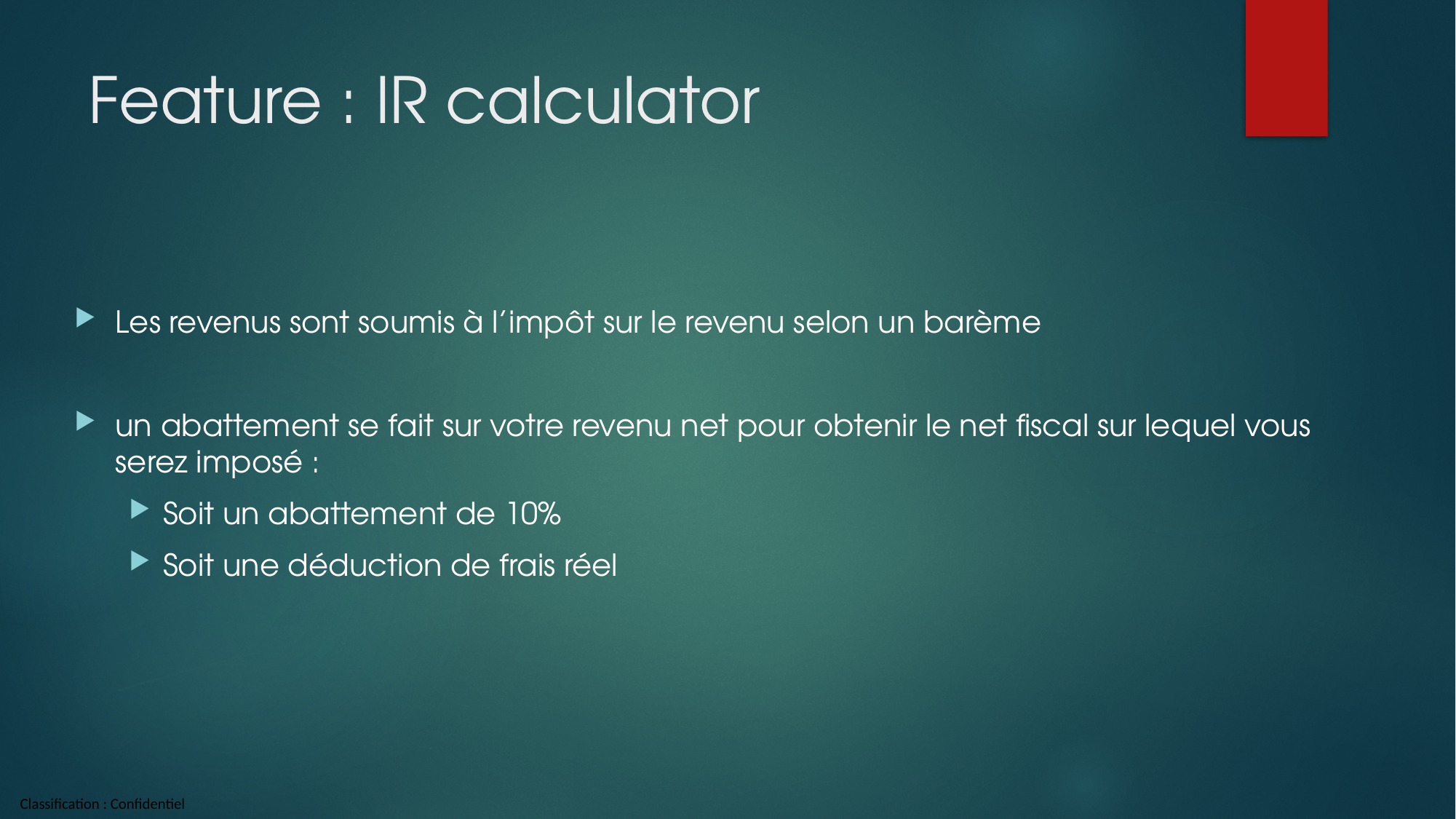

# Feature : IR calculator
Les revenus sont soumis à l’impôt sur le revenu selon un barème

un abattement se fait sur votre revenu net pour obtenir le net fiscal sur lequel vous serez imposé :
Soit un abattement de 10%
Soit une déduction de frais réel